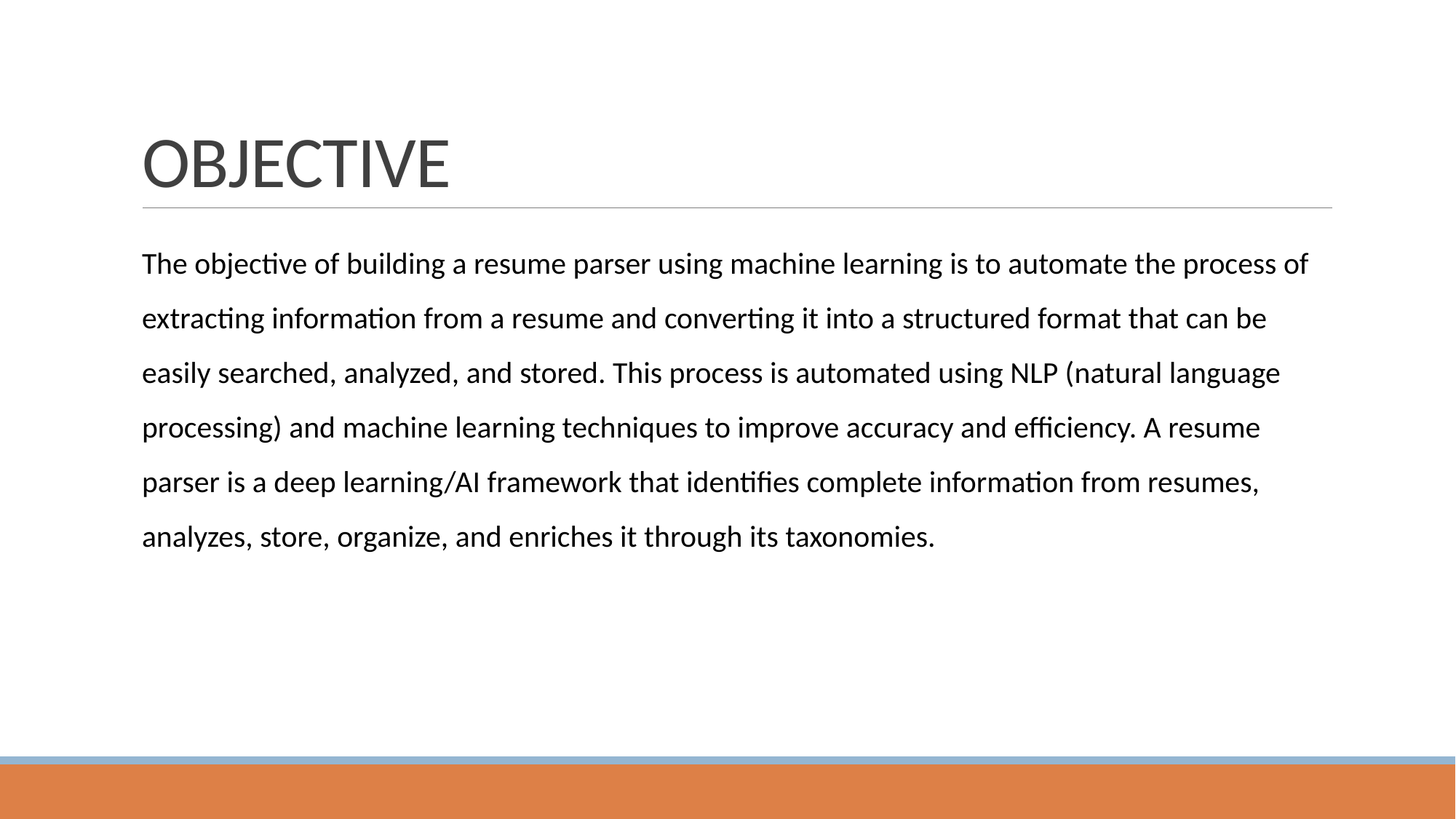

# OBJECTIVE
The objective of building a resume parser using machine learning is to automate the process of extracting information from a resume and converting it into a structured format that can be easily searched, analyzed, and stored. This process is automated using NLP (natural language processing) and machine learning techniques to improve accuracy and efficiency. A resume parser is a deep learning/AI framework that identifies complete information from resumes, analyzes, store, organize, and enriches it through its taxonomies.